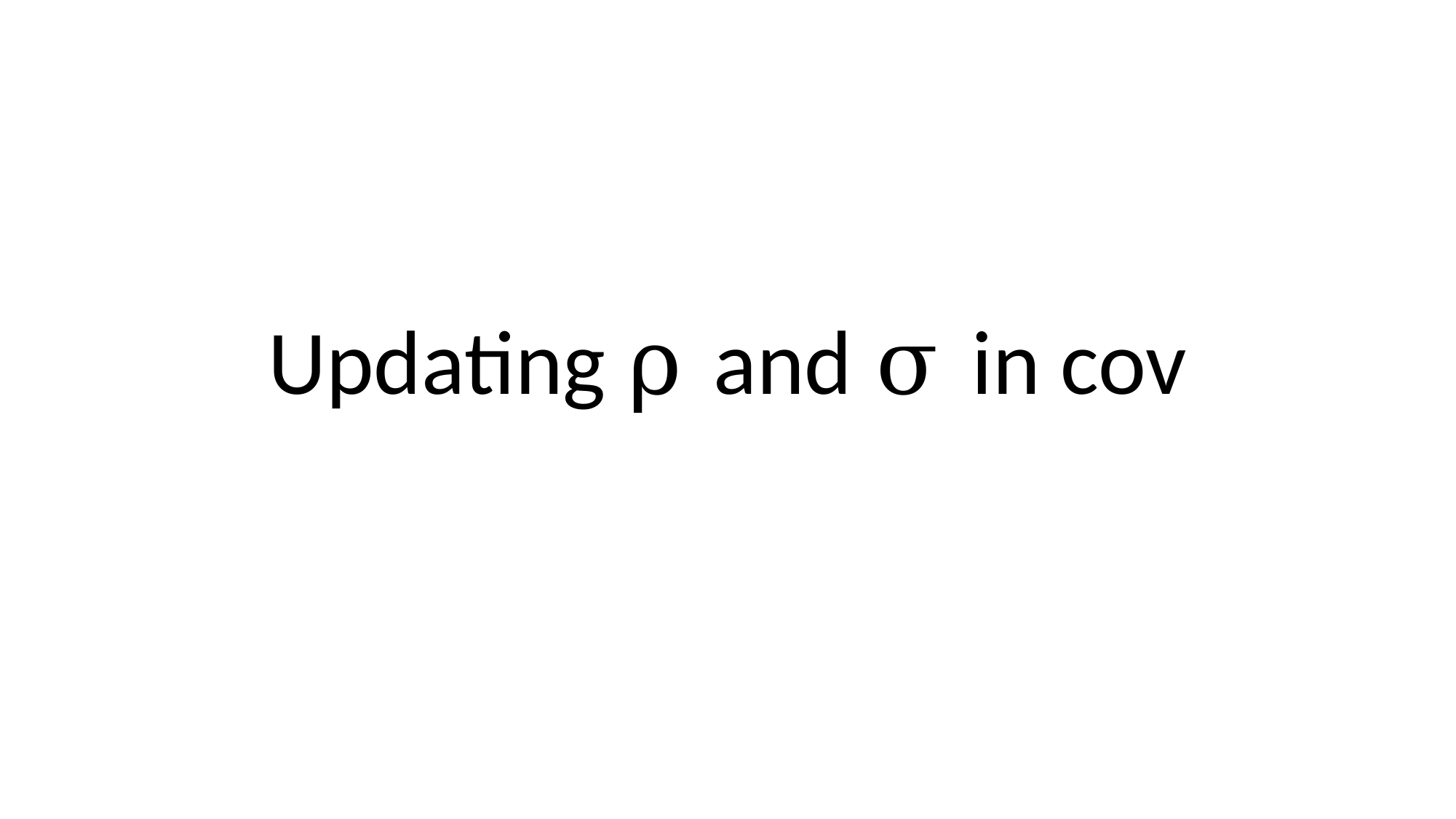

# Updating ρ and σ in cov